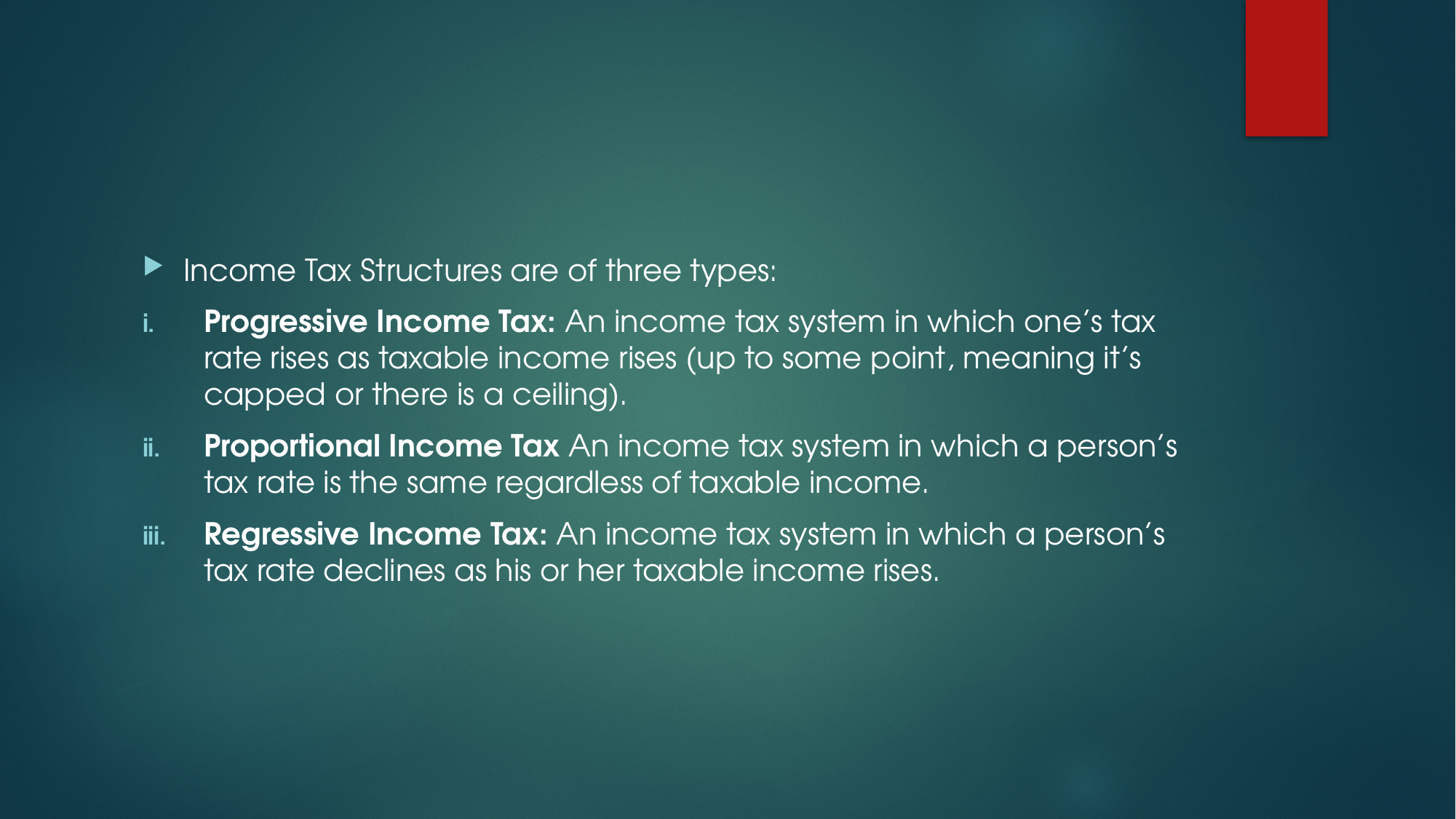

Income Tax Structures are of three types:
Progressive Income Tax: An income tax system in which one’s tax rate rises as taxable income rises (up to some point, meaning it’s capped or there is a ceiling).
Proportional Income Tax An income tax system in which a person’s tax rate is the same regardless of taxable income.
Regressive Income Tax: An income tax system in which a person’s tax rate declines as his or her taxable income rises.